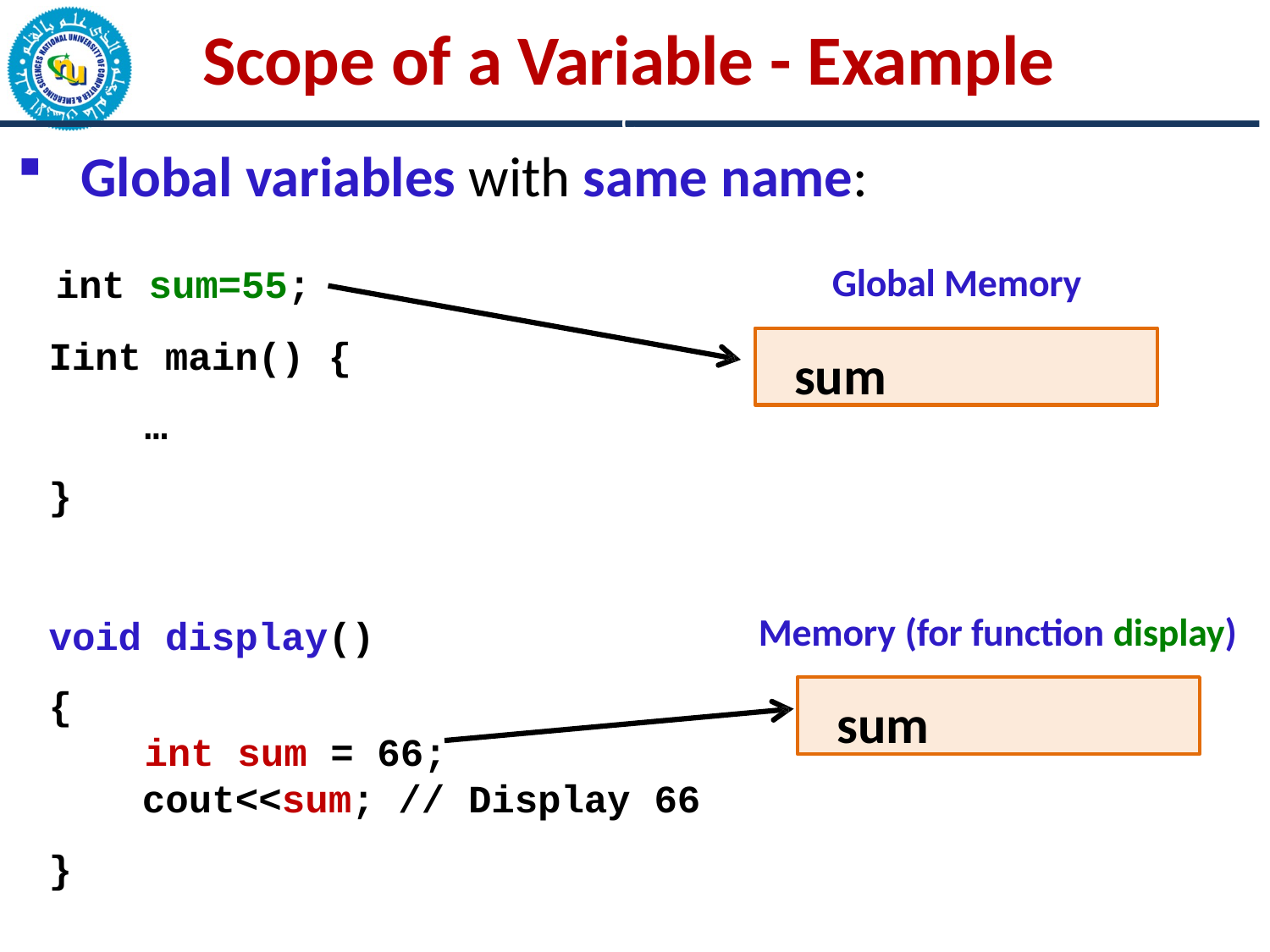

# Scope of a Variable - Example
c

Global variables with same name:
int sum=55;  Iint main() {
…
}
Global Memory

sum
55
void display()
{
int sum = 66;
cout<<sum; // Display 66
}
Memory (for function display)
sum

66